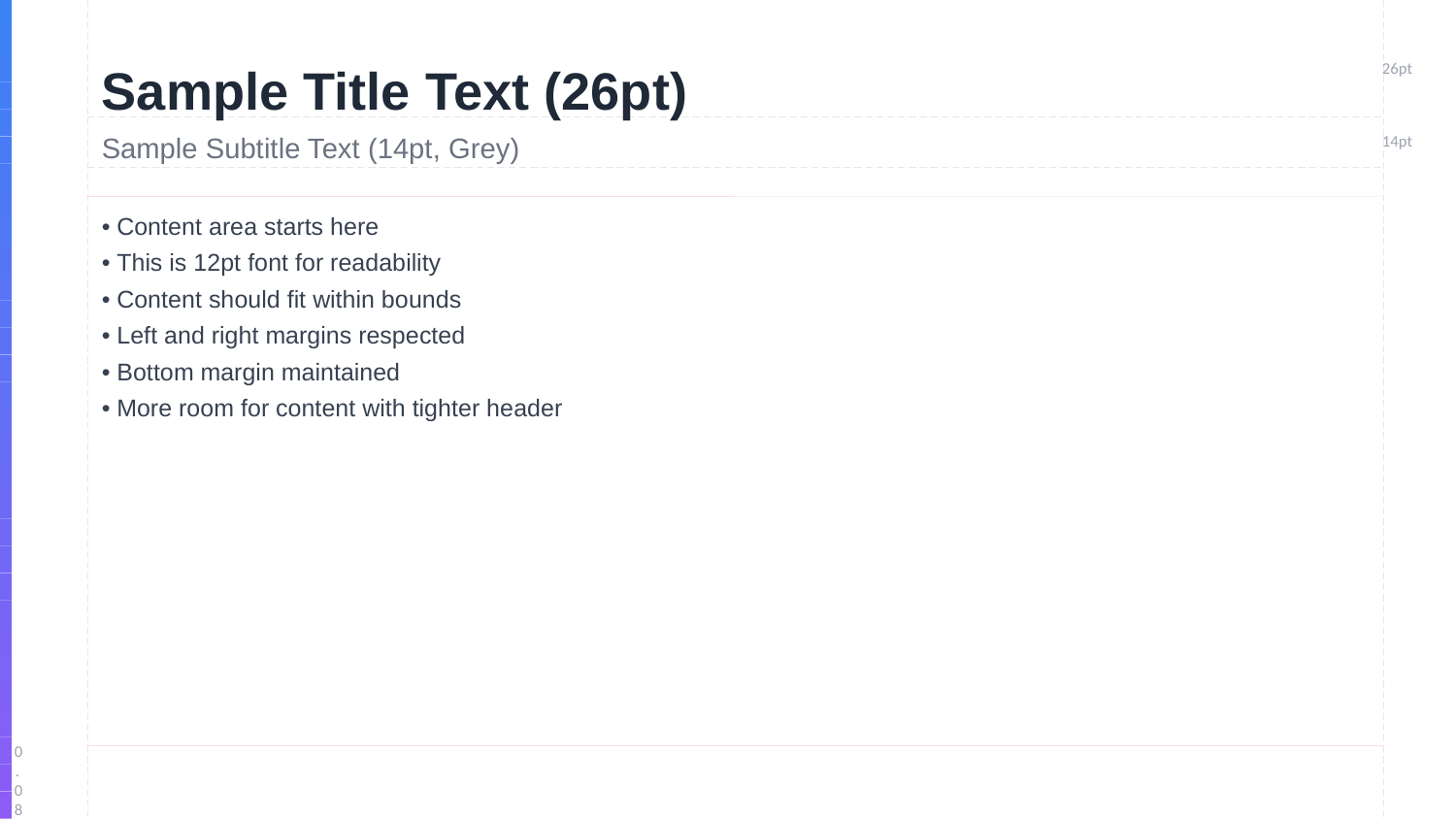

Sample Title Text (26pt)
26pt

Sample Subtitle Text (14pt, Grey)
14pt

• Content area starts here
• This is 12pt font for readability
• Content should fit within bounds
• Left and right margins respected
• Bottom margin maintained
• More room for content with tighter header

0.08"